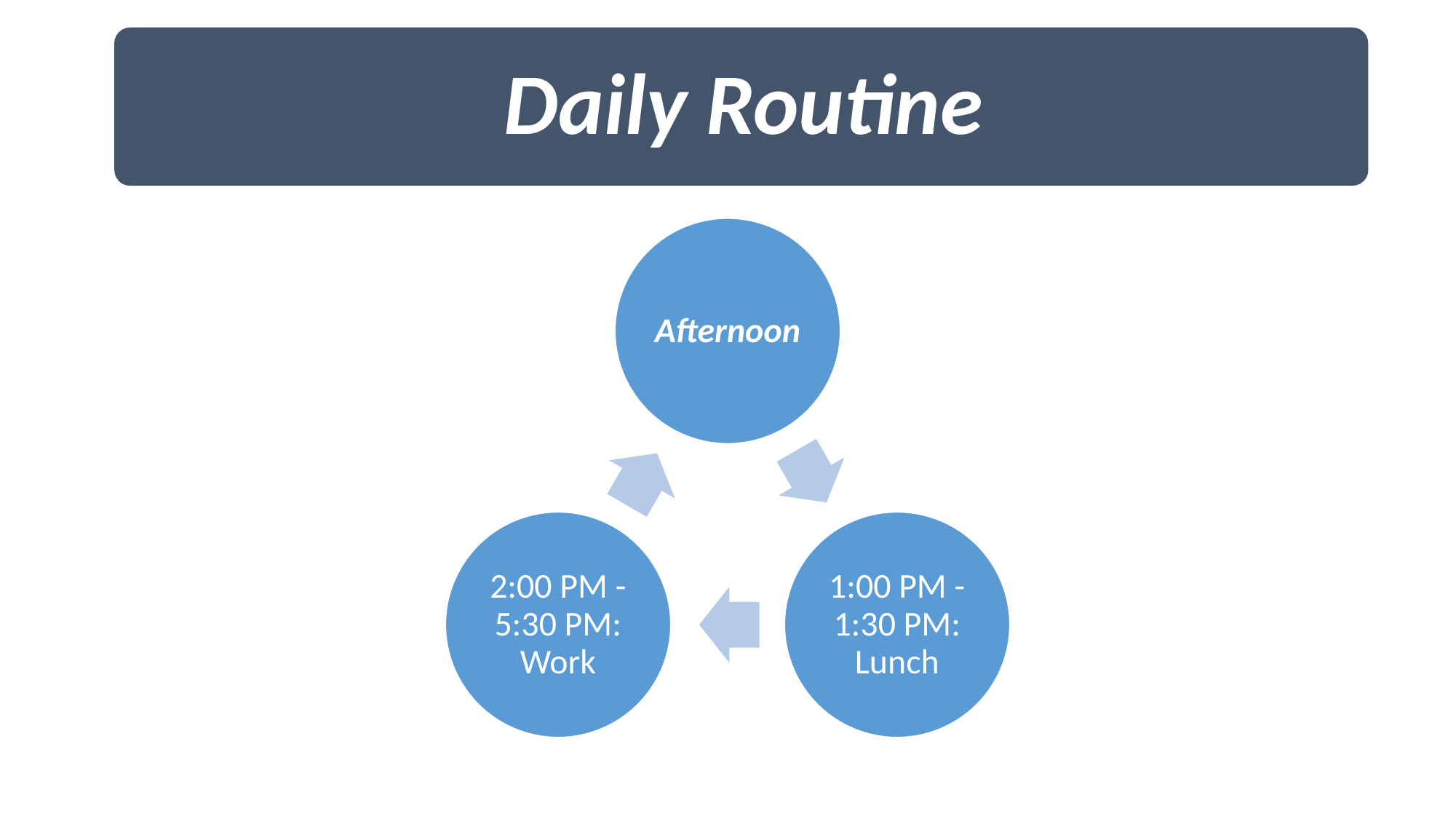

Daily Routine
Afternoon

1:00 PM - 1:30 PM: Lunch

2:00 PM - 5:30 PM: Work